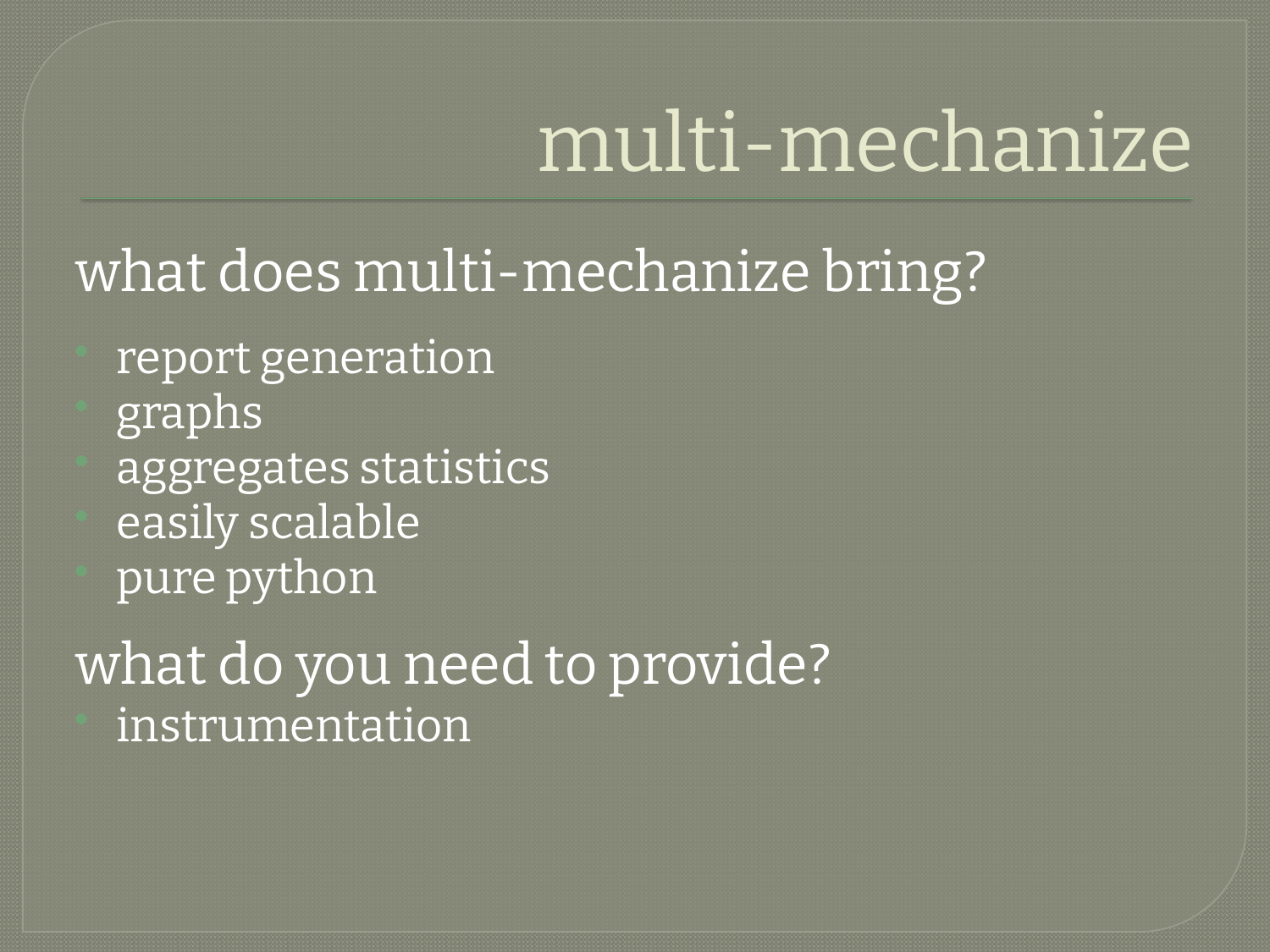

# multi-mechanize
what does multi-mechanize bring?

report generation
graphs
aggregates statistics
easily scalable
pure python

what do you need to provide?
instrumentation